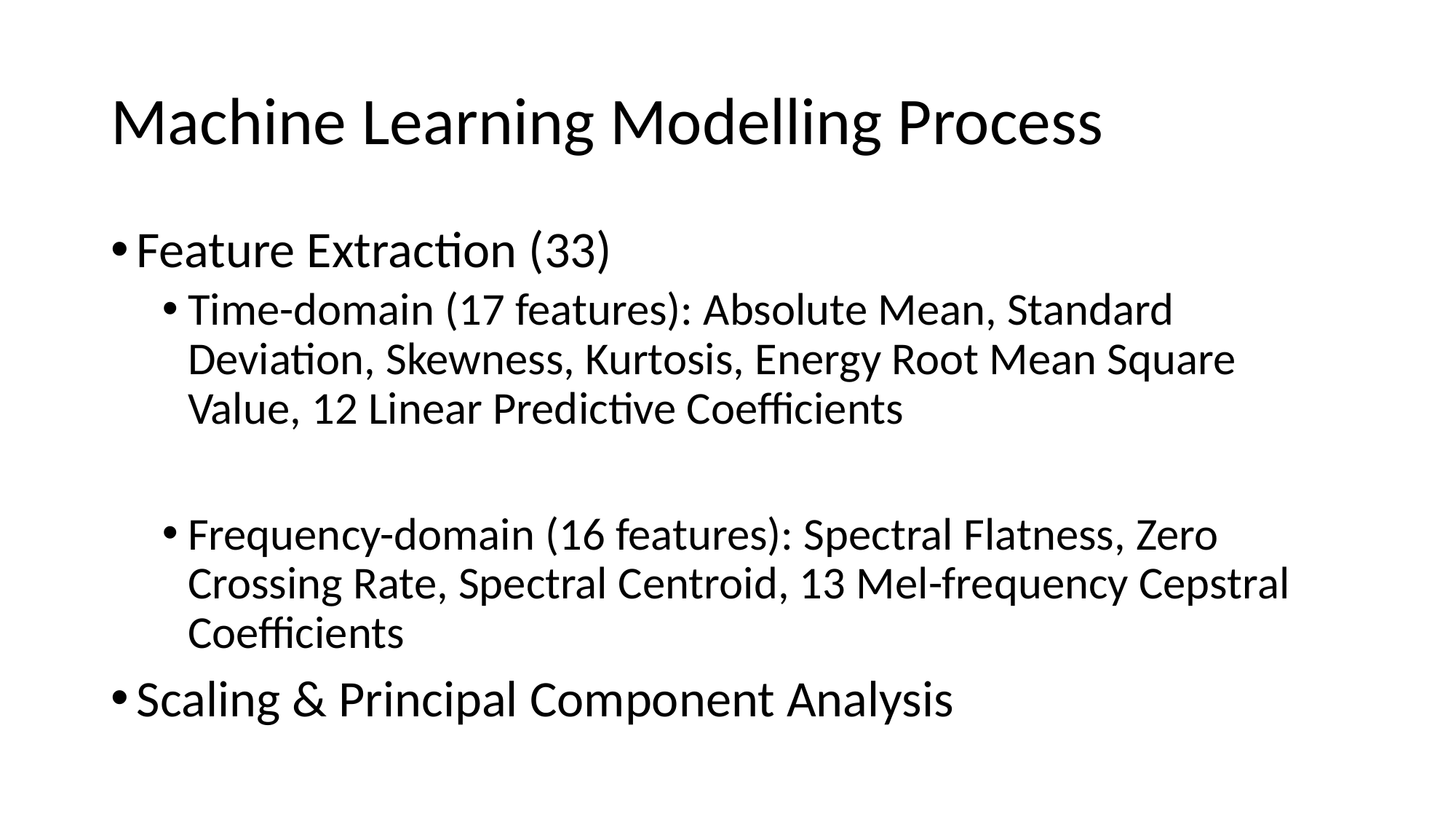

# Machine Learning Modelling Process
Feature Extraction (33)
Time-domain (17 features): Absolute Mean, Standard Deviation, Skewness, Kurtosis, Energy Root Mean Square Value, 12 Linear Predictive Coefficients

Frequency-domain (16 features): Spectral Flatness, Zero Crossing Rate, Spectral Centroid, 13 Mel-frequency Cepstral Coefficients
Scaling & Principal Component Analysis